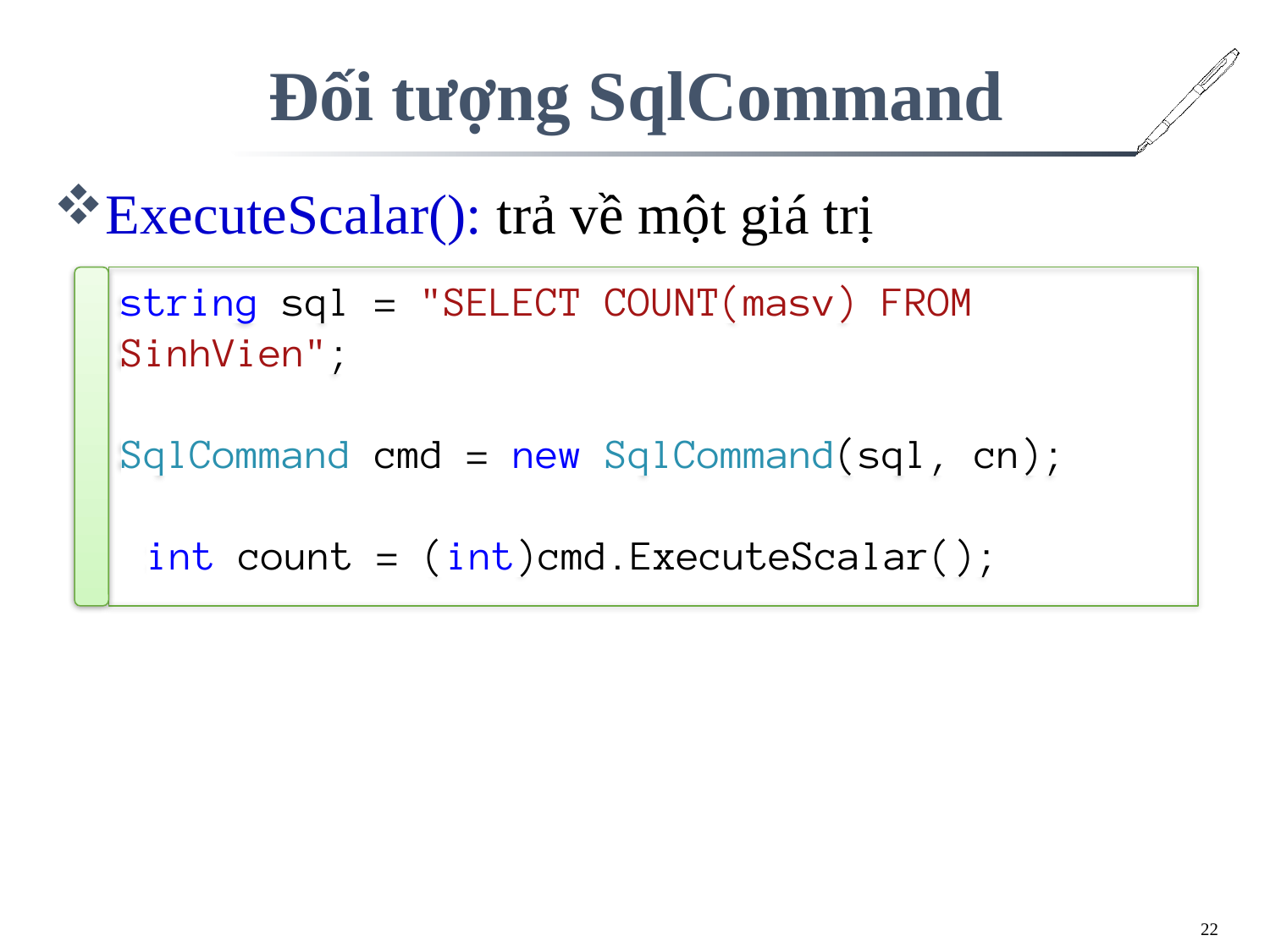

# Đối tượng SqlCommand
ExecuteScalar(): trả về một giá trị

string sql = "SELECT COUNT(masv) FROM SinhVien";

SqlCommand cmd = new SqlCommand(sql, cn);

int count = (int)cmd.ExecuteScalar();
22